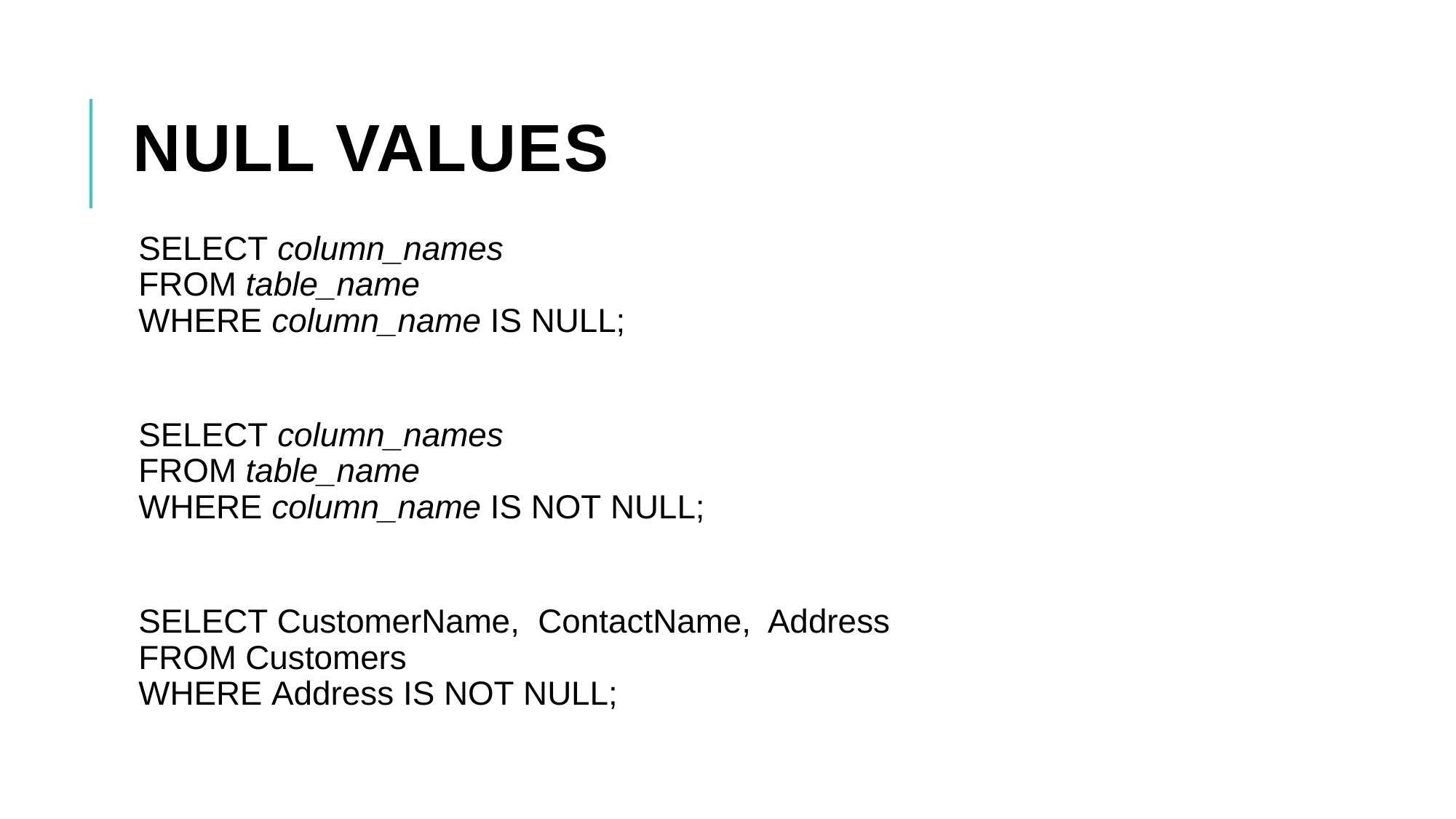

# null values
SELECT column_names
FROM table_name
WHERE column_name IS NULL;

SELECT column_names
FROM table_name
WHERE column_name IS NOT NULL;

SELECT CustomerName,  ContactName,  Address
FROM Customers
WHERE Address IS NOT NULL;